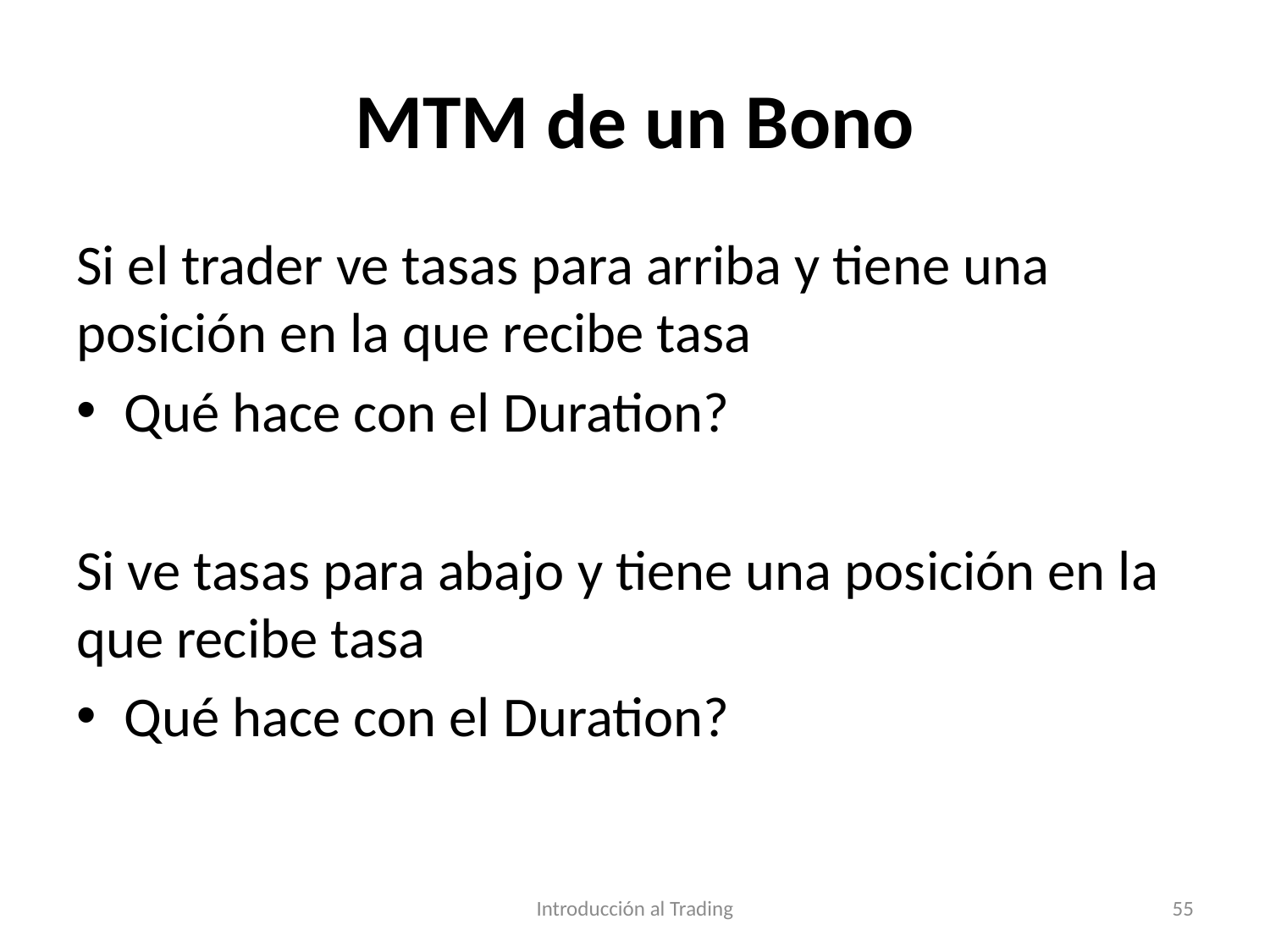

# MTM de un Bono
Si el trader ve tasas para arriba y tiene una posición en la que recibe tasa
Qué hace con el Duration?

Si ve tasas para abajo y tiene una posición en la que recibe tasa
Qué hace con el Duration?

Introducción al Trading
55